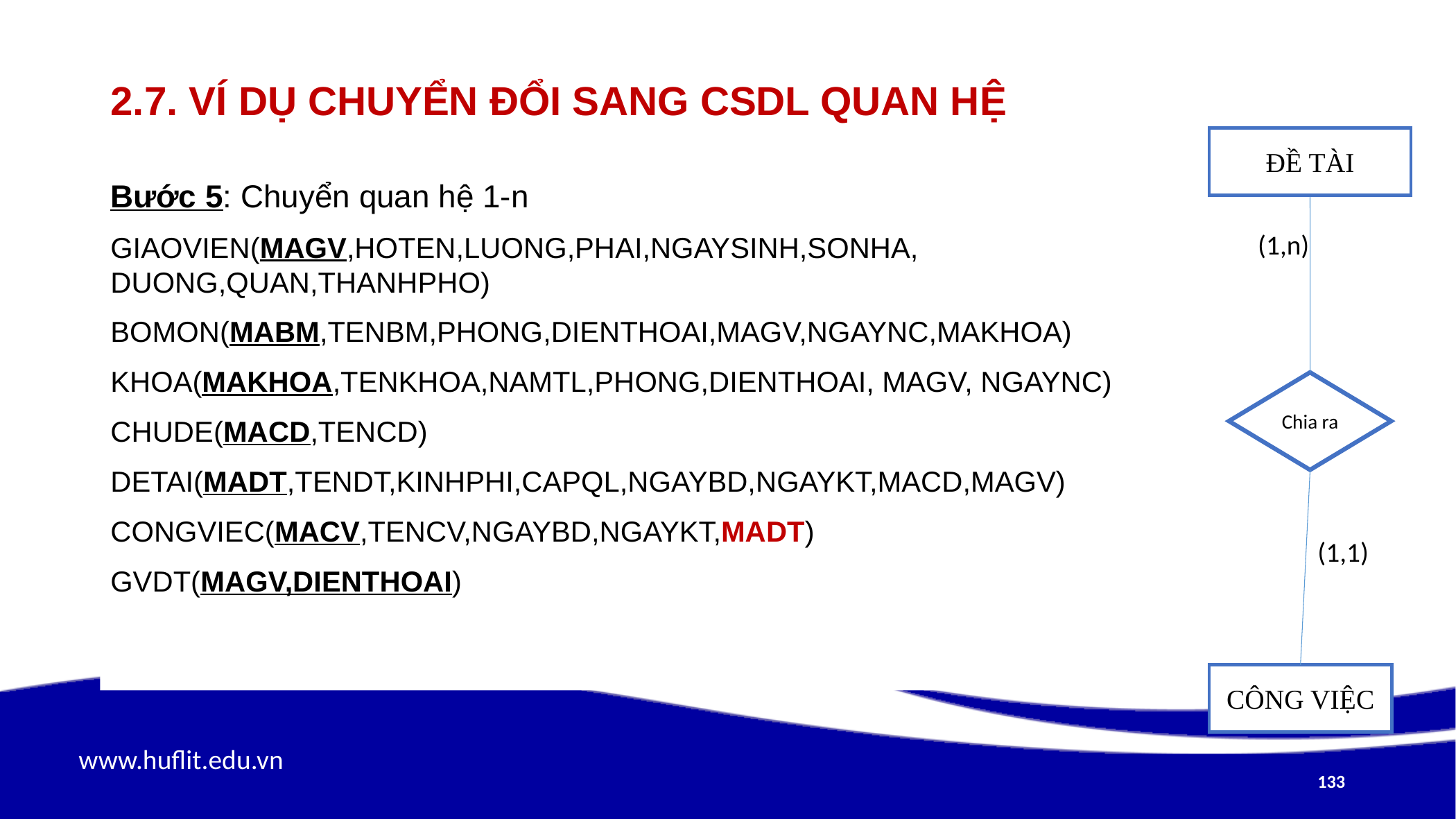

# 2.7. Ví dụ chuyển đổi sang CSDL quan hệ
ĐỀ TÀI
Bước 5: Chuyển quan hệ 1-n
GIAOVIEN(MAGV,HOTEN,LUONG,PHAI,NGAYSINH,SONHA, DUONG,QUAN,THANHPHO)
BOMON(MABM,TENBM,PHONG,DIENTHOAI,MAGV,NGAYNC,MAKHOA)
KHOA(MAKHOA,TENKHOA,NAMTL,PHONG,DIENTHOAI, MAGV, NGAYNC)
CHUDE(MACD,TENCD)
DETAI(MADT,TENDT,KINHPHI,CAPQL,NGAYBD,NGAYKT,MACD,MAGV)
CONGVIEC(MACV,TENCV,NGAYBD,NGAYKT,MADT)
GVDT(MAGV,DIENTHOAI)

(1,n)
Chia ra
(1,1)
CÔNG VIỆC
133